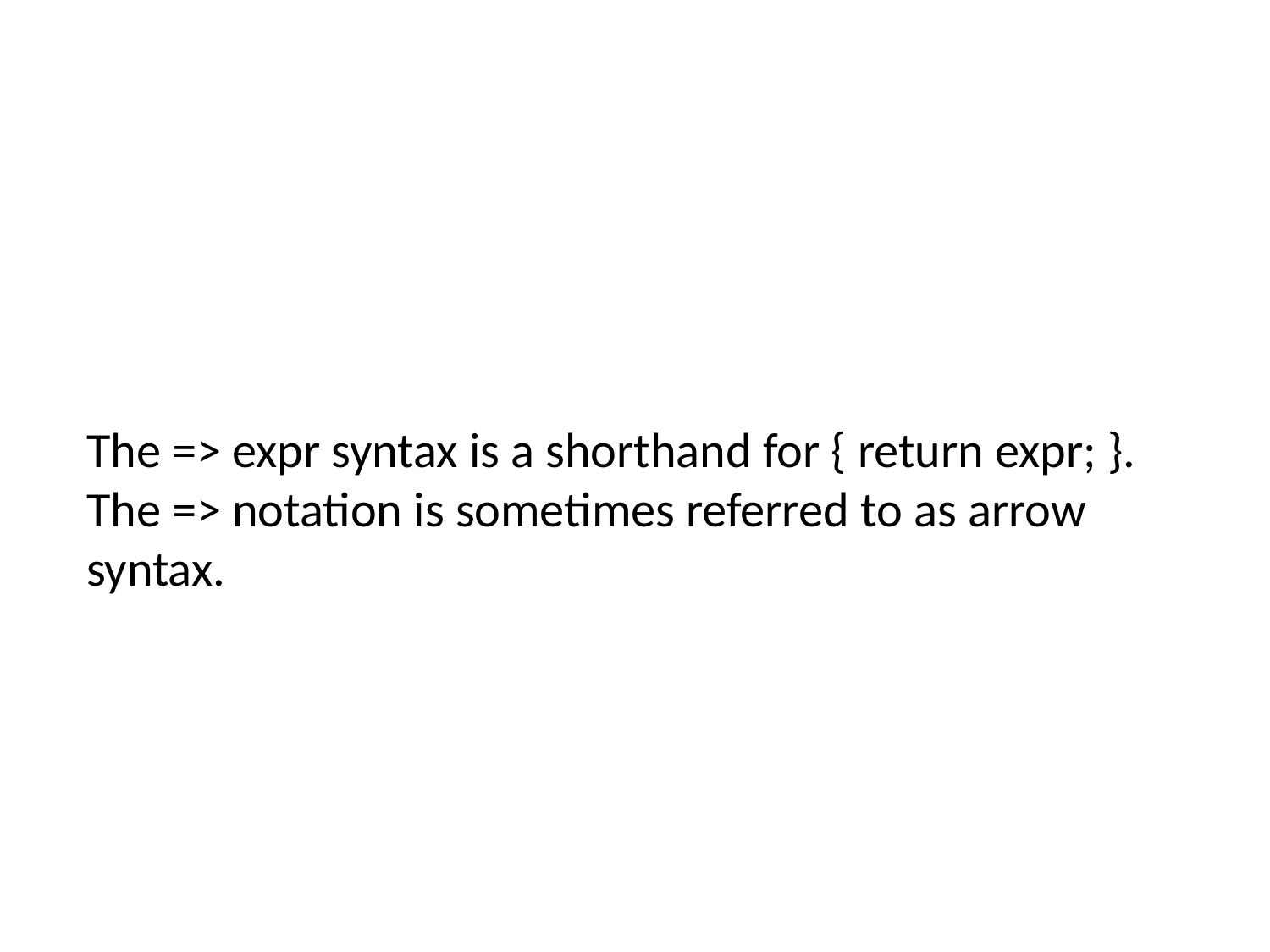

The => expr syntax is a shorthand for { return expr; }. The => notation is sometimes referred to as arrow syntax.